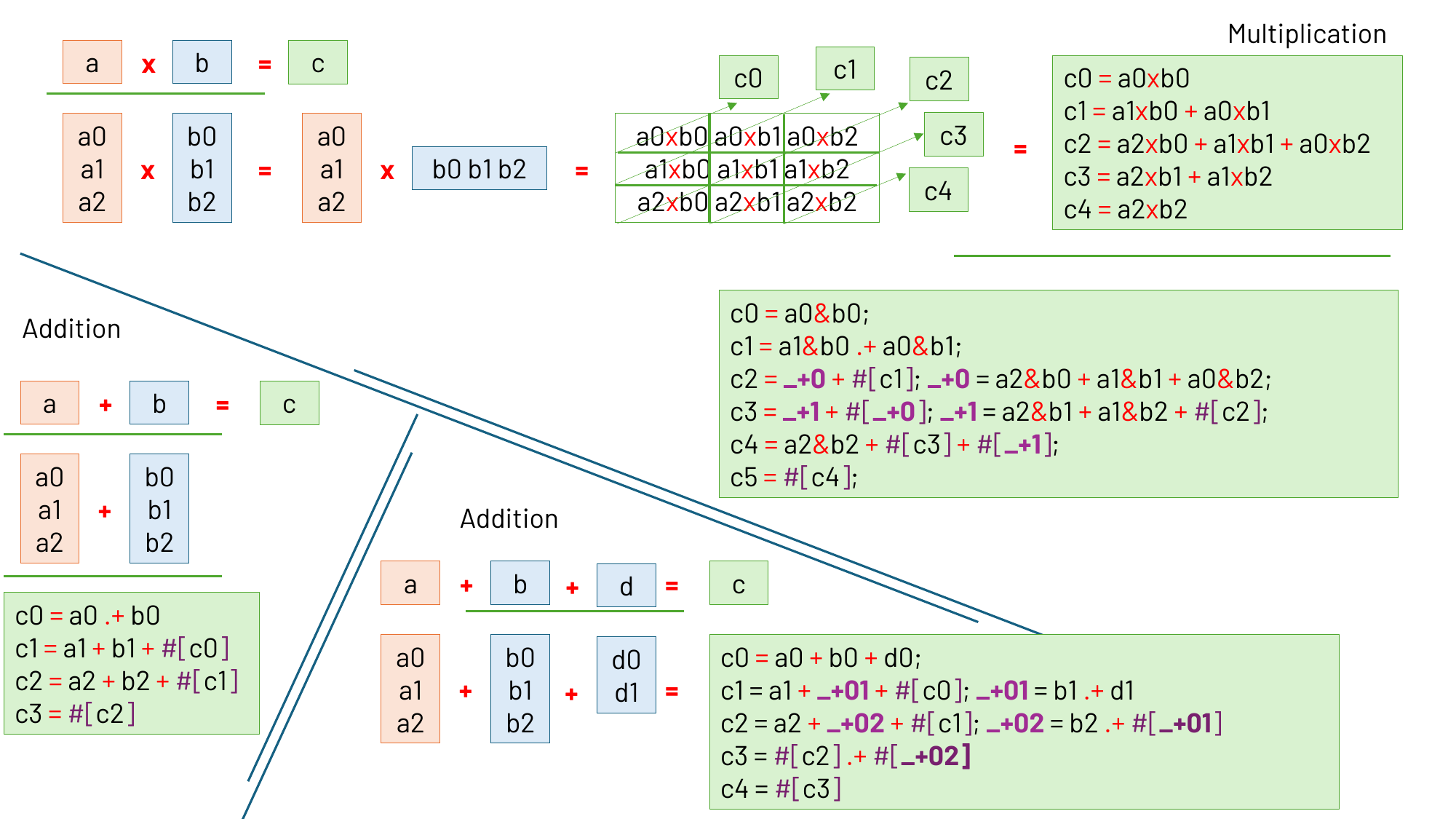

Multiplication
a
x
b
=
c
c1
c0 = a0xb0
c1 = a1xb0 + a0xb1
c2 = a2xb0 + a1xb1 + a0xb2
c3 = a2xb1 + a1xb2
c4 = a2xb2
c0
c2
c3
a0
a1
a2
b0
b1
b2
a0
a1
a2
a0xb0 a0xb1 a0xb2
a1xb0 a1xb1 a1xb2
a2xb0 a2xb1 a2xb2
=
x
=
x
b0 b1 b2
=
c4
c0 = a0&b0;
c1 = a1&b0 .+ a0&b1;
c2 = _+0 + #[c1]; _+0 = a2&b0 + a1&b1 + a0&b2;
c3 = _+1 + #[_+0]; _+1 = a2&b1 + a1&b2 + #[c2];
c4 = a2&b2 + #[c3] + #[_+1];
c5 = #[c4];
Addition
a
+
b
=
c
a0
a1
a2
b0
b1
b2
+
Addition
a
+
b
=
c
+
d
c0 = a0 .+ b0
c1 = a1 + b1 + #[c0]
c2 = a2 + b2 + #[c1]
c3 = #[c2]
a0
a1
a2
b0
b1
b2
c0 = a0 + b0 + d0;
c1 = a1 + _+01 + #[c0]; _+01 = b1 .+ d1
c2 = a2 + _+02 + #[c1]; _+02 = b2 .+ #[_+01]
c3 = #[c2] .+ #[_+02]
c4 = #[c3]
d0
d1
+
=
+